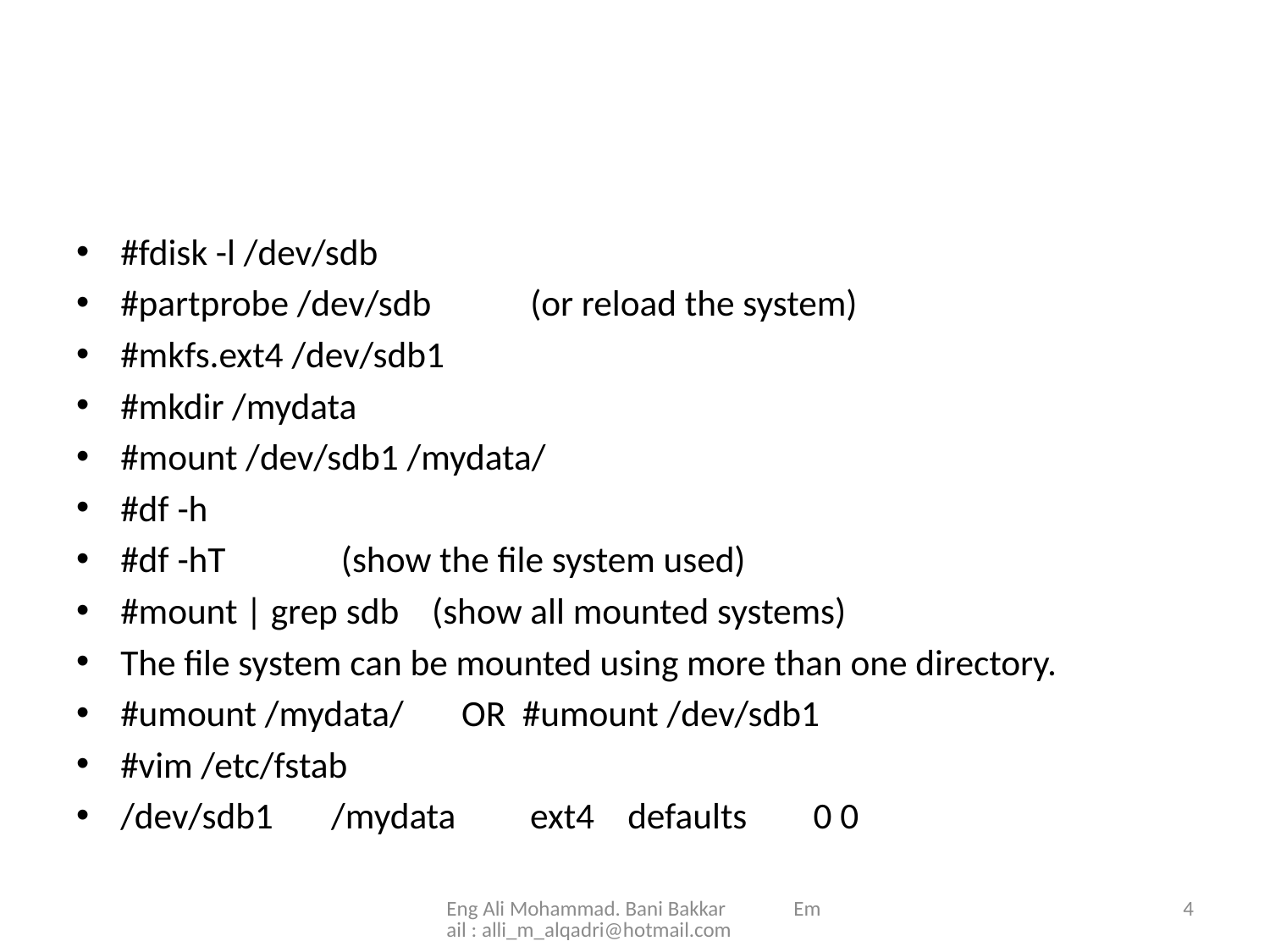

#
#fdisk -l /dev/sdb
#partprobe /dev/sdb            (or reload the system)
#mkfs.ext4 /dev/sdb1
#mkdir /mydata
#mount /dev/sdb1 /mydata/
#df -h
#df -hT              (show the file system used)
#mount | grep sdb    (show all mounted systems)
The file system can be mounted using more than one directory.
#umount /mydata/       OR  #umount /dev/sdb1
#vim /etc/fstab
/dev/sdb1       /mydata         ext4    defaults        0 0
Eng Ali Mohammad. Bani Bakkar              Email : alli_m_alqadri@hotmail.com
4